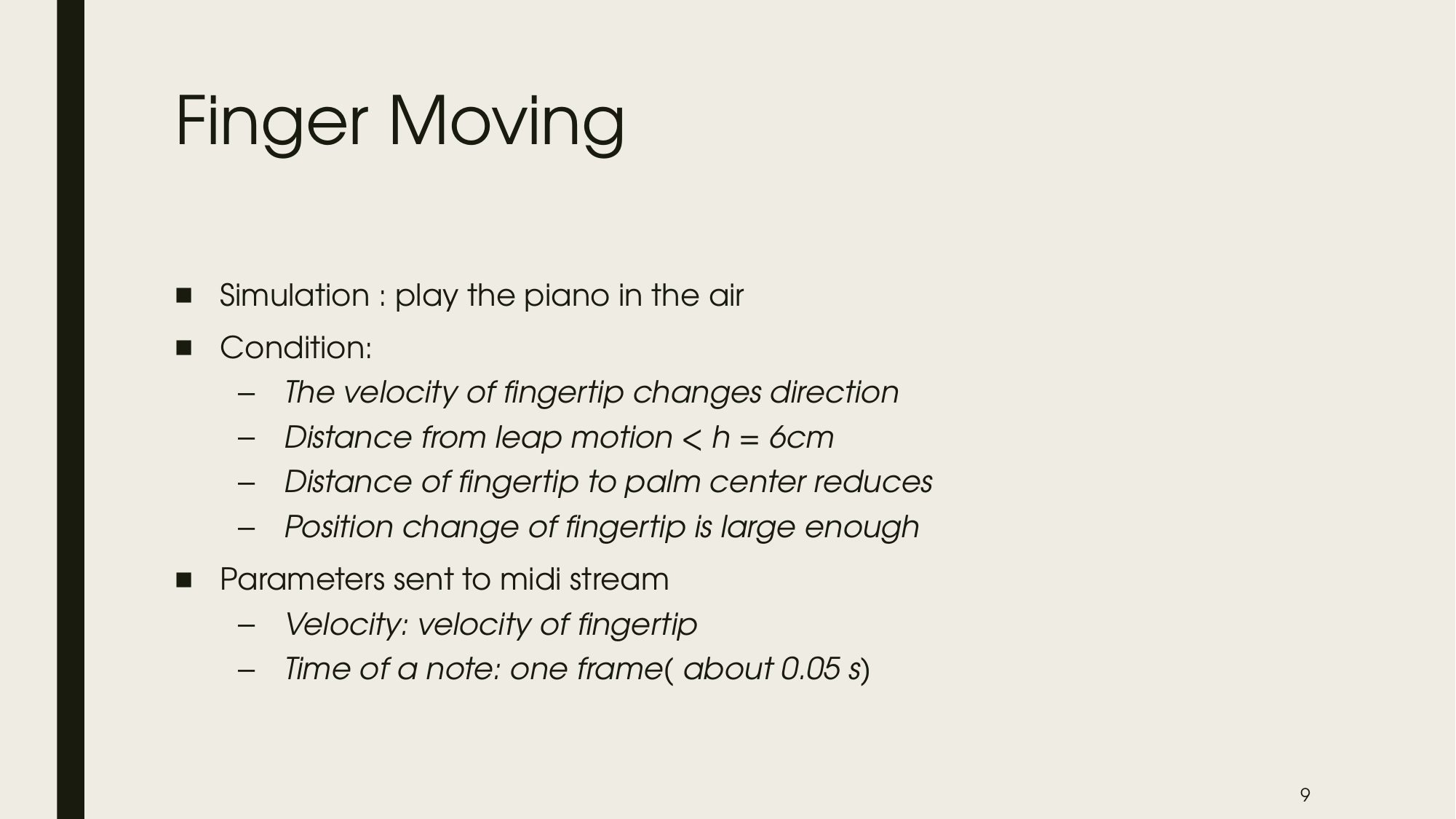

# Finger Moving
Simulation : play the piano in the air
Condition:
The velocity of fingertip changes direction
Distance from leap motion < h = 6cm
Distance of fingertip to palm center reduces
Position change of fingertip is large enough
Parameters sent to midi stream
Velocity: velocity of fingertip
Time of a note: one frame( about 0.05 s)

9